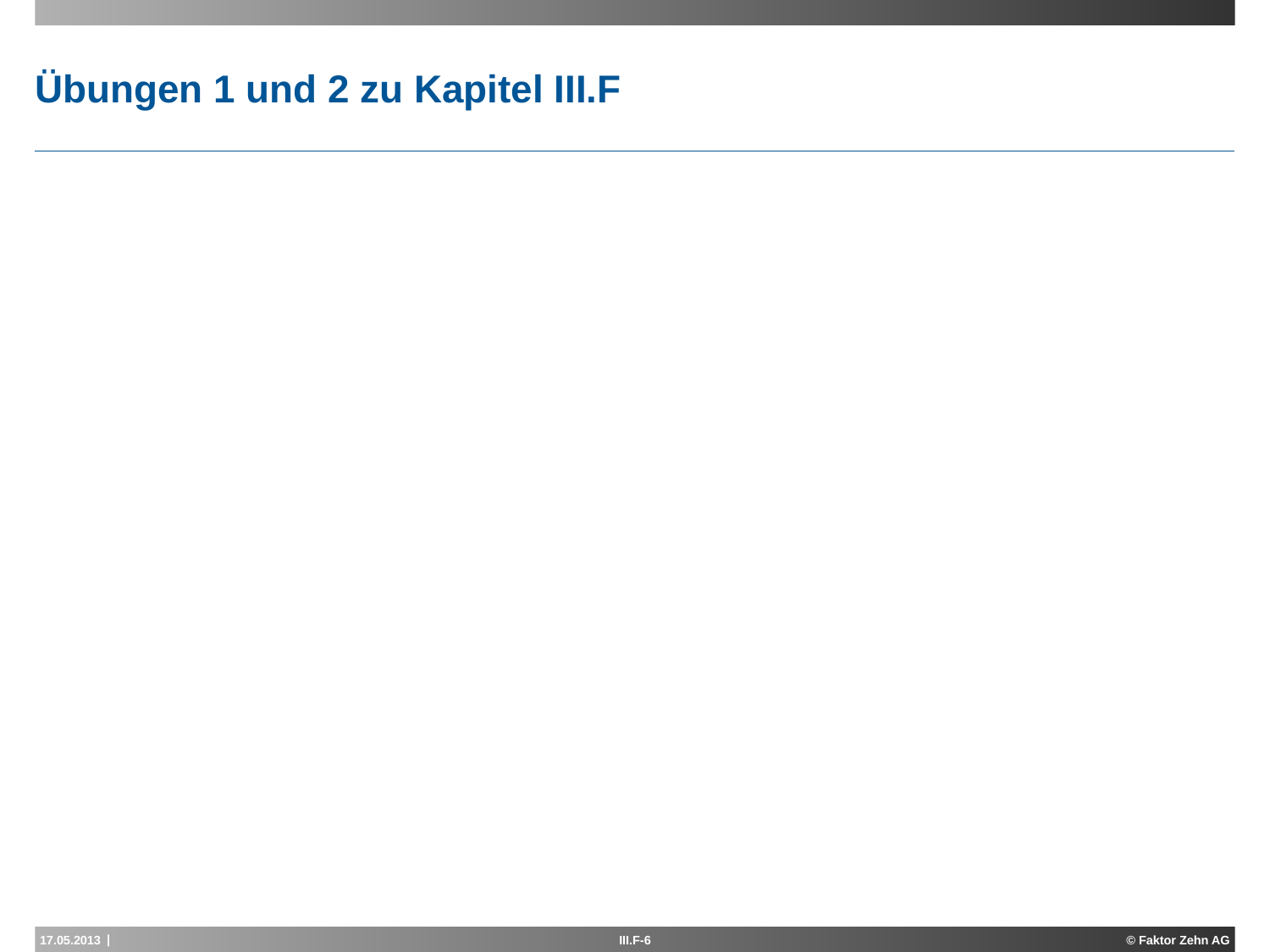

# Übungen 1 und 2 zu Kapitel III.F
17.05.2013
III.F-6